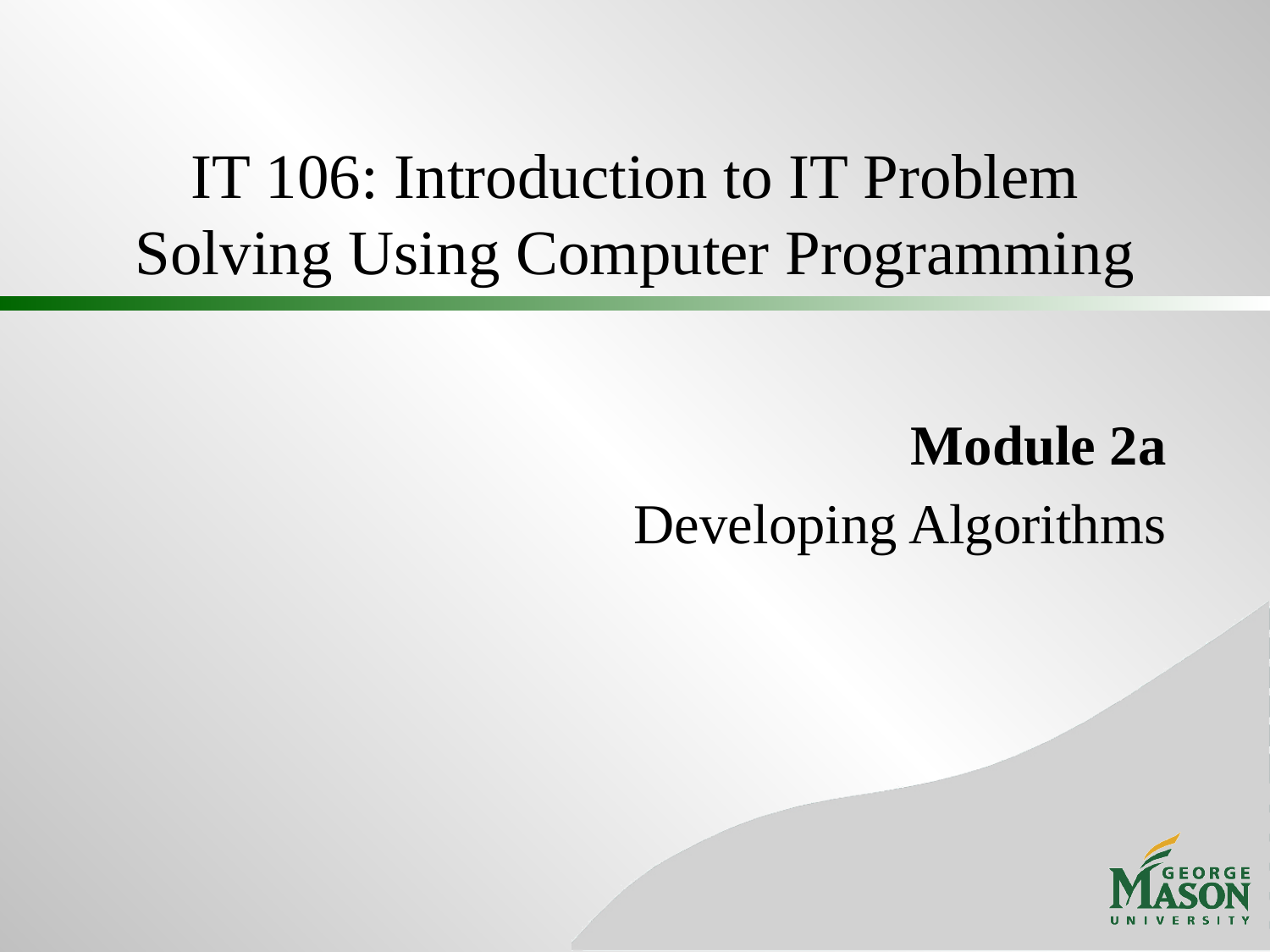

# IT 106: Introduction to IT Problem Solving Using Computer Programming
Module 2a
Developing Algorithms